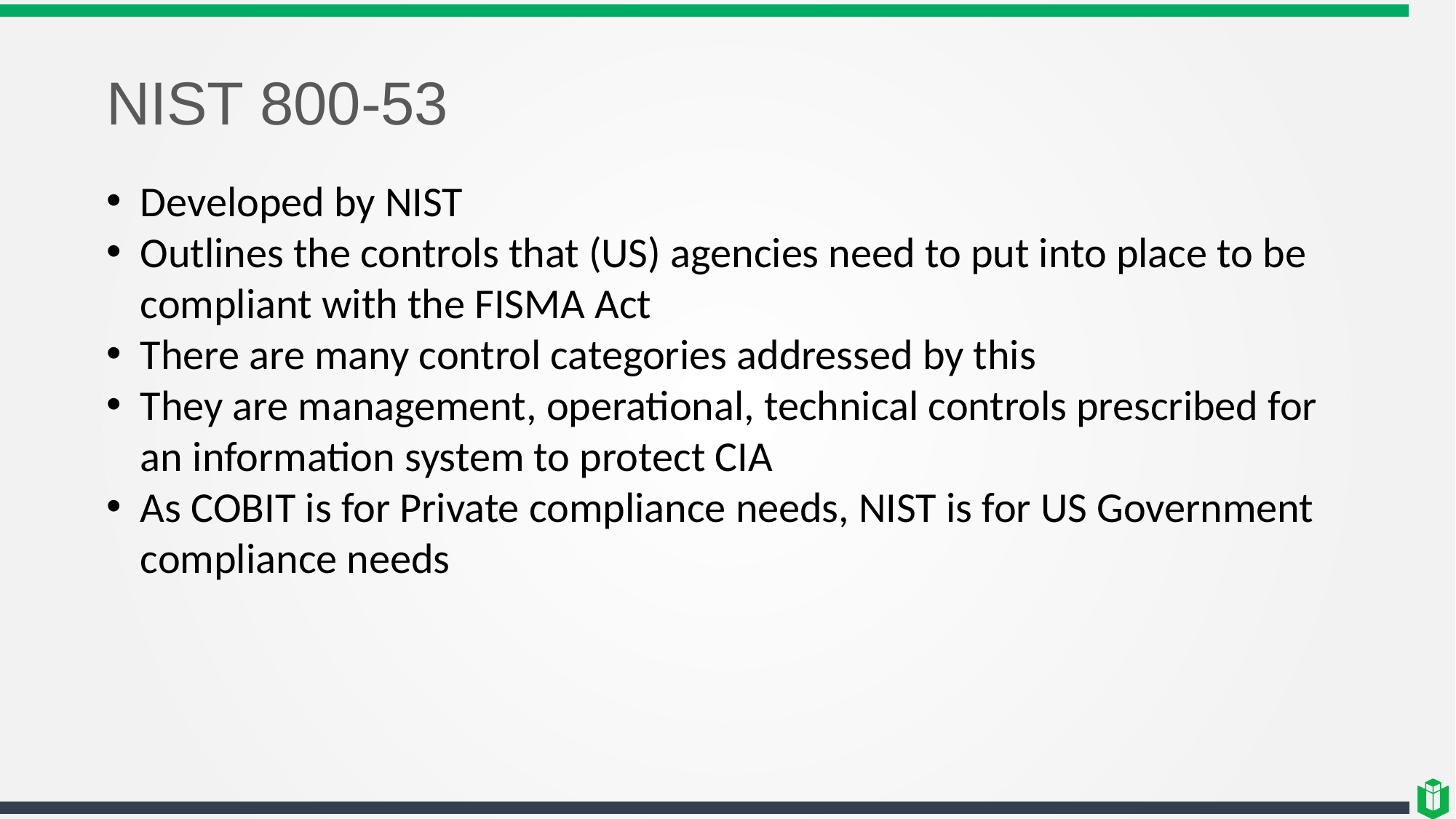

# NIST 800-53
Developed by NIST
Outlines the controls that (US) agencies need to put into place to be compliant with the FISMA Act
There are many control categories addressed by this
They are management, operational, technical controls prescribed for an information system to protect CIA
As COBIT is for Private compliance needs, NIST is for US Government compliance needs